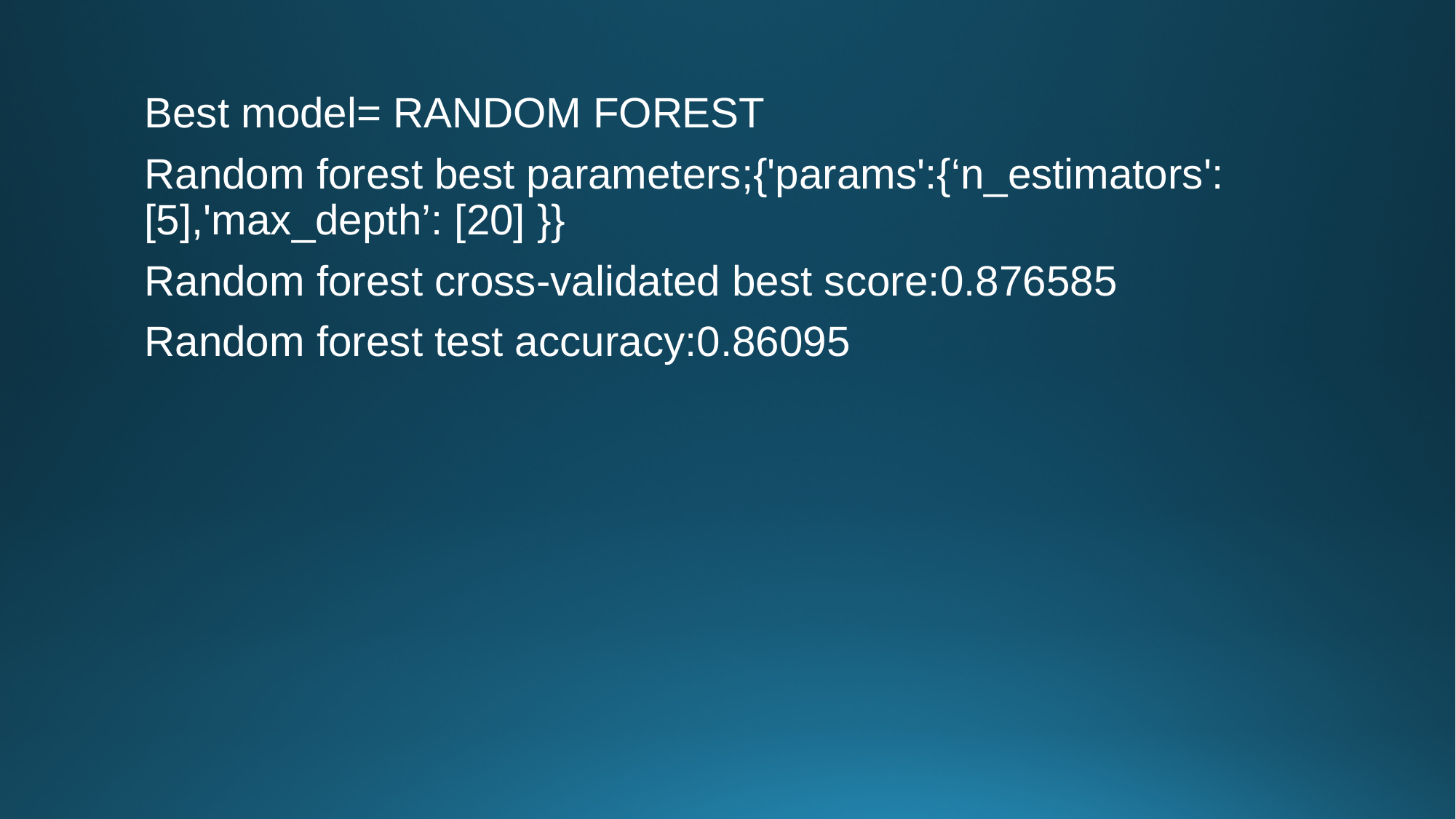

Best model= RANDOM FOREST
Random forest best parameters;{'params':{‘n_estimators':[5],'max_depth’: [20] }}
Random forest cross-validated best score:0.876585
Random forest test accuracy:0.86095